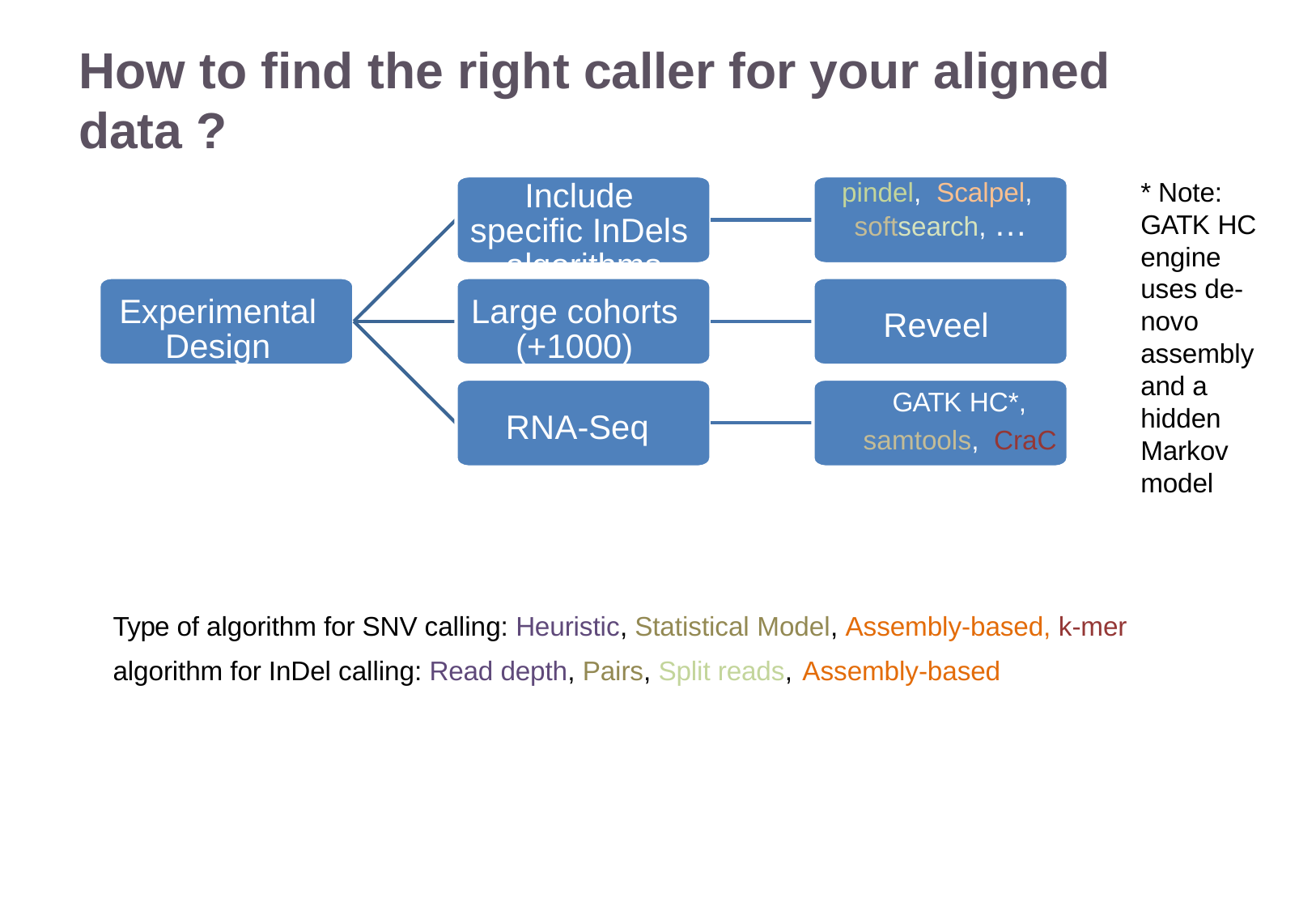

# How to find the right caller for your aligned  data ?
* Note:  GATK HC
engine  uses de-  novo  assembly  and a  hidden  Markov  model

Include  specific InDels  algorithms
pindel,  Scalpel,  softsearch, …

Experimental  Design
Large cohorts  (+1000)
Reveel

GATK HC*,
samtools,  CraC
RNA-Seq

Type of algorithm for SNV calling: Heuristic, Statistical Model, Assembly-based, k-mer algorithm for InDel calling: Read depth, Pairs, Split reads, Assembly-based

22/11/2016
Variant Calling – Yannick Boursin
32